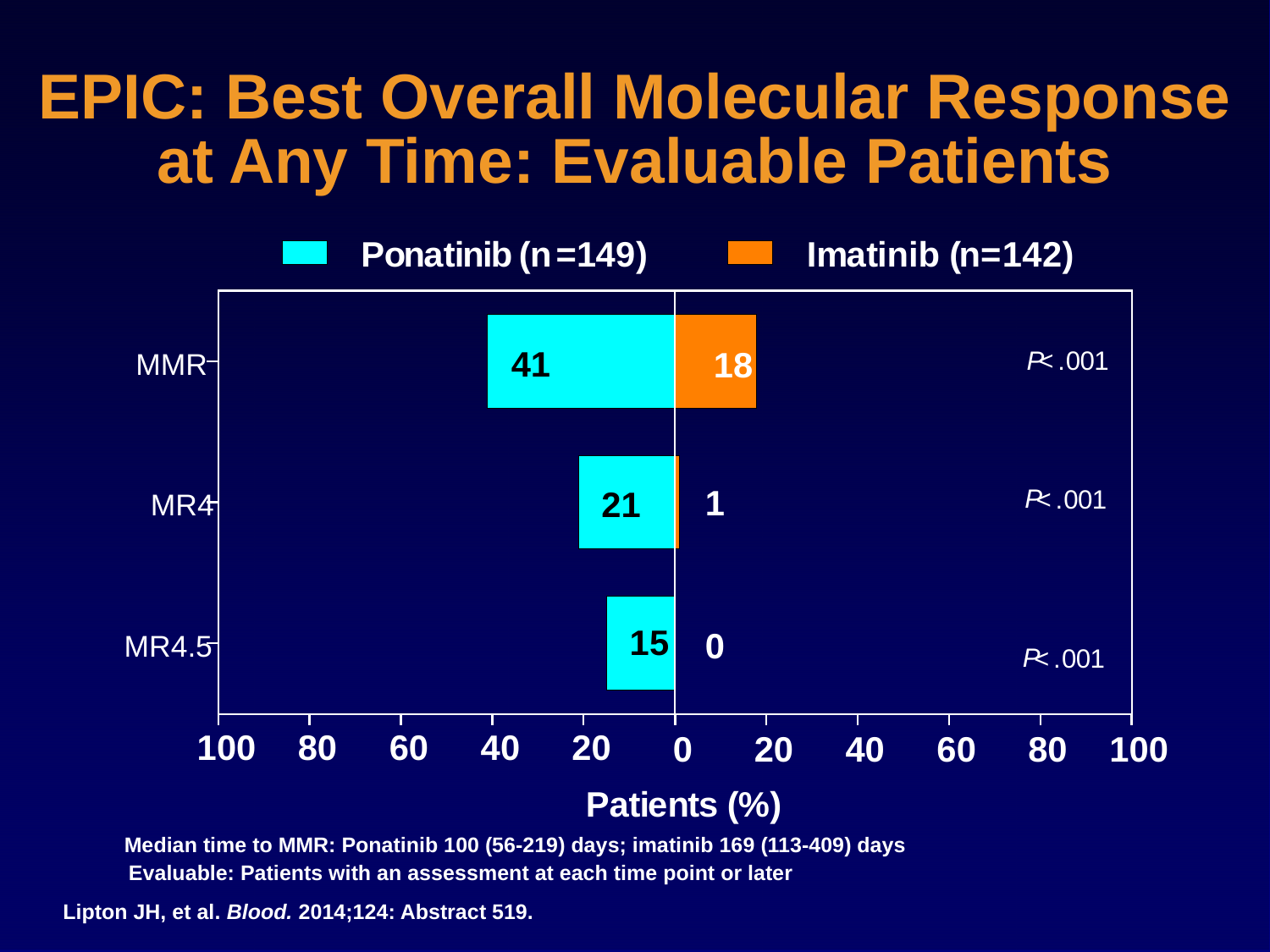

# EPIC: Best Overall Molecular Response at Any Time: Evaluable Patients

Po
n
a
t
i
n
i
b

(
n
=1
4
9
)
Im
a
t
inib (
n=
1
4
2
)

41
18
P
<
.
0
0
1
MMR

1
P
21
<
.
0
0
1
MR4

15
0
MR4.5
P
<
.
0
0
1

100
80
60
40
20
0
20
40
60
80
100
Pa
t
i
e
n
t
s

(
%
)
Median time to MMR: Ponatinib 100 (56-219) days; imatinib 169 (113-409) days
Evaluable: Patients with an assessment at each time point or later
Lipton JH, et al. Blood. 2014;124: Abstract 519.